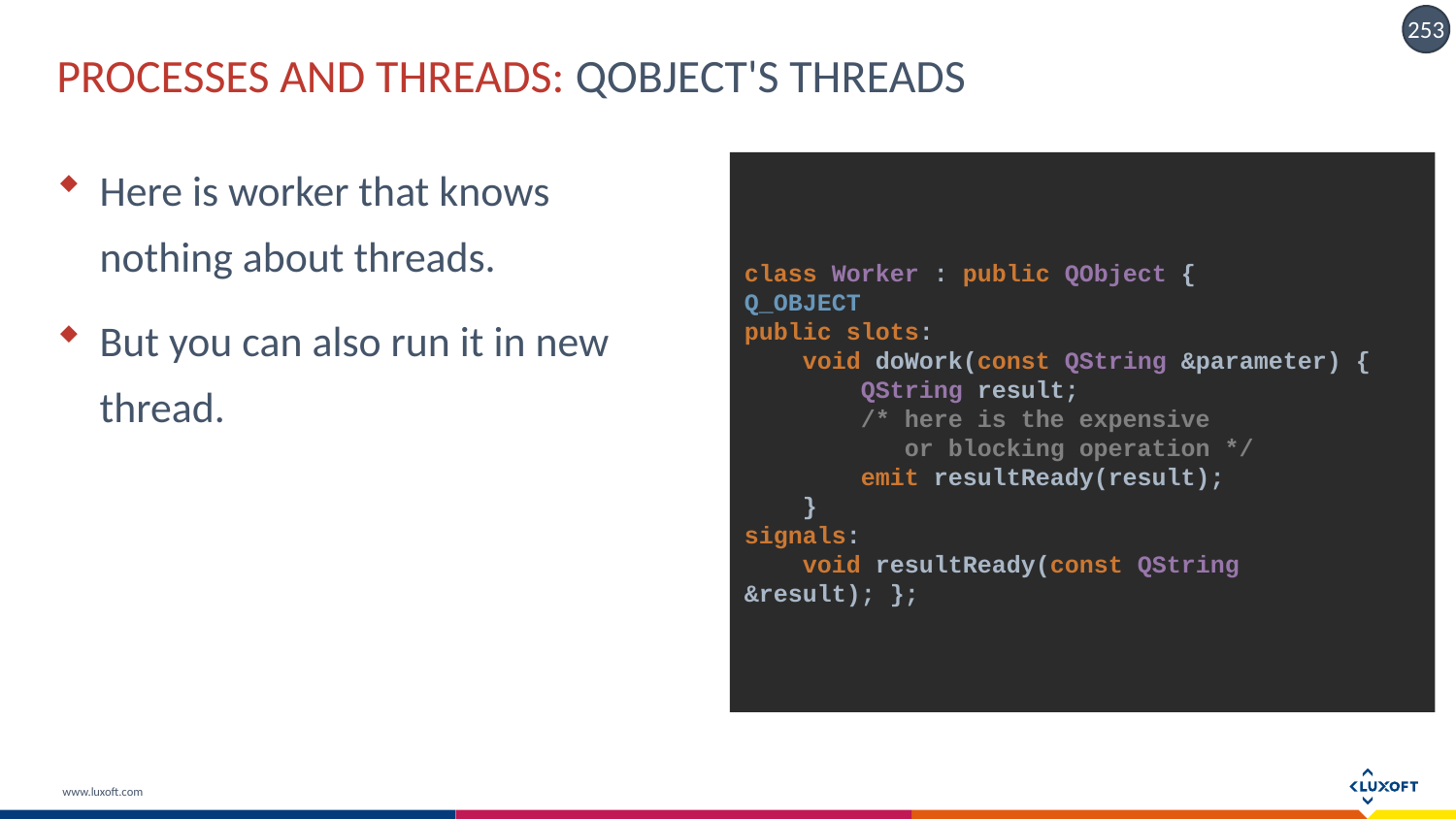

# PROCESSES AND THREADS: QOBJECT'S THREADS
Here is worker that knows nothing about threads.
But you can also run it in new thread.

class Worker : public QObject {
Q_OBJECT
public slots:
    void doWork(const QString &parameter) {
        QString result;
        /* here is the expensive
           or blocking operation */
        emit resultReady(result);
    }
signals:
    void resultReady(const QString &result); };